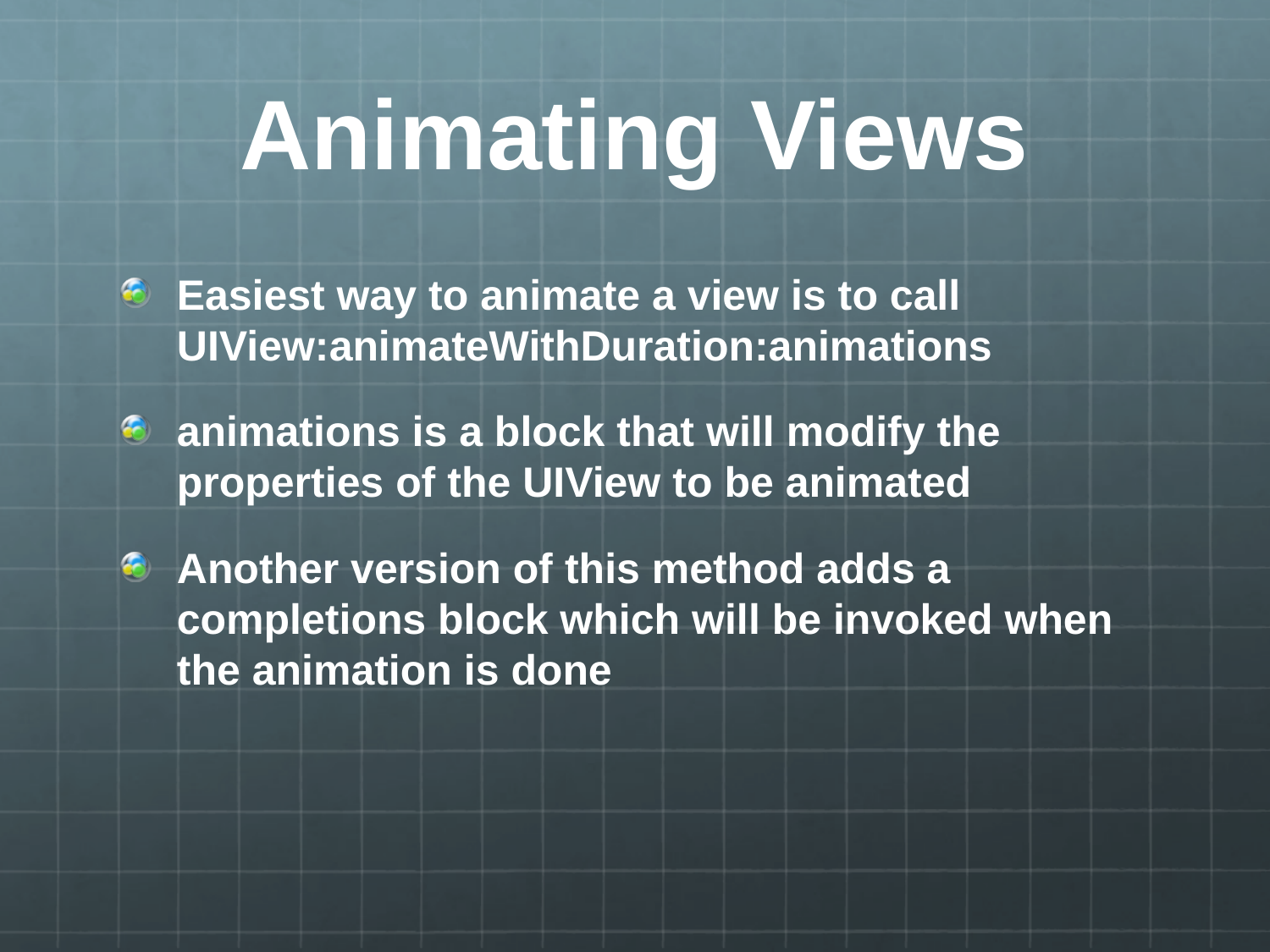

# Animating Views
Easiest way to animate a view is to call UIView:animateWithDuration:animations
animations is a block that will modify the properties of the UIView to be animated
Another version of this method adds a completions block which will be invoked when the animation is done